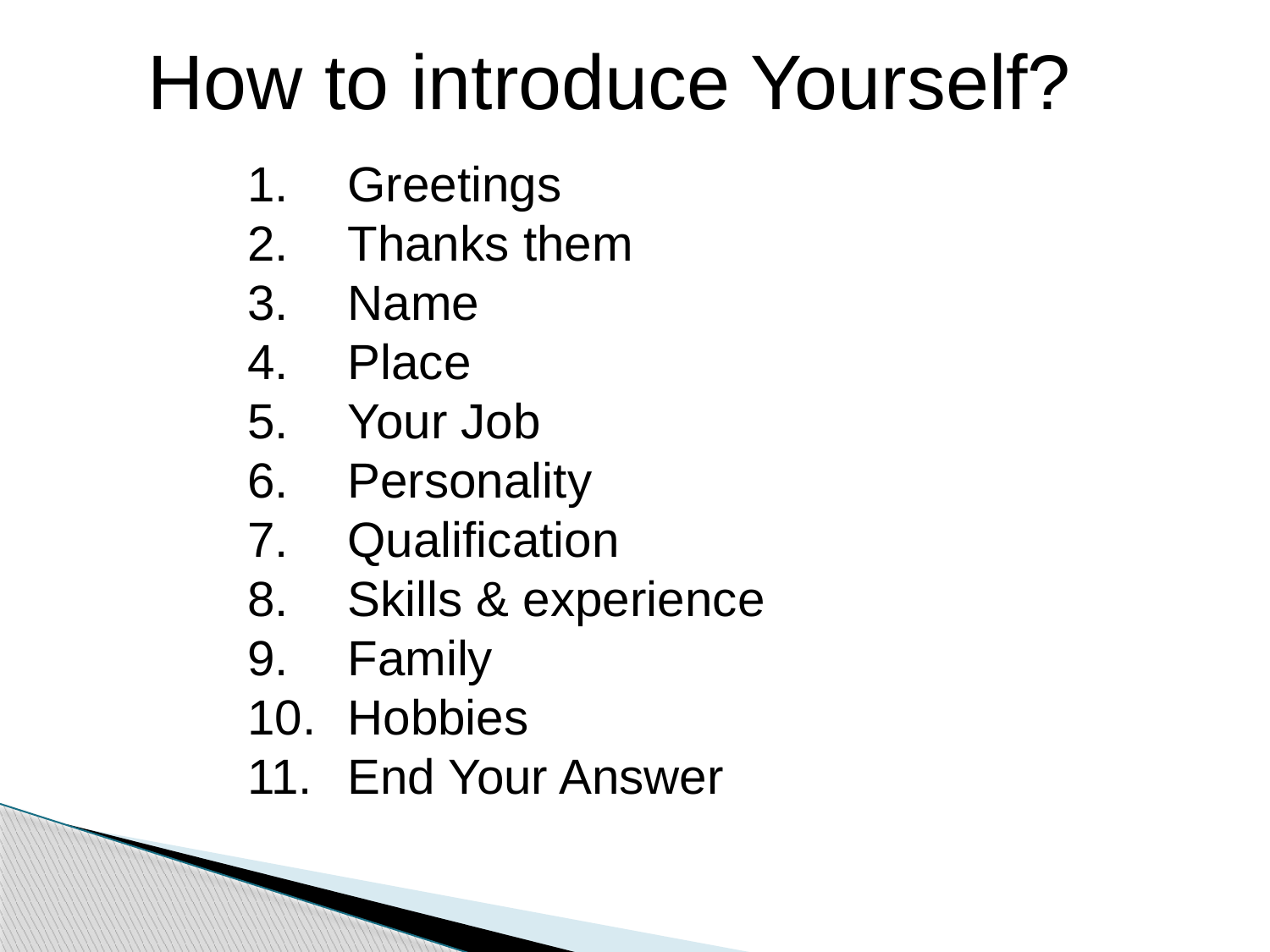

How to introduce Yourself?
Greetings
Thanks them
Name
Place
Your Job
Personality
Qualification
Skills & experience
Family
Hobbies
End Your Answer